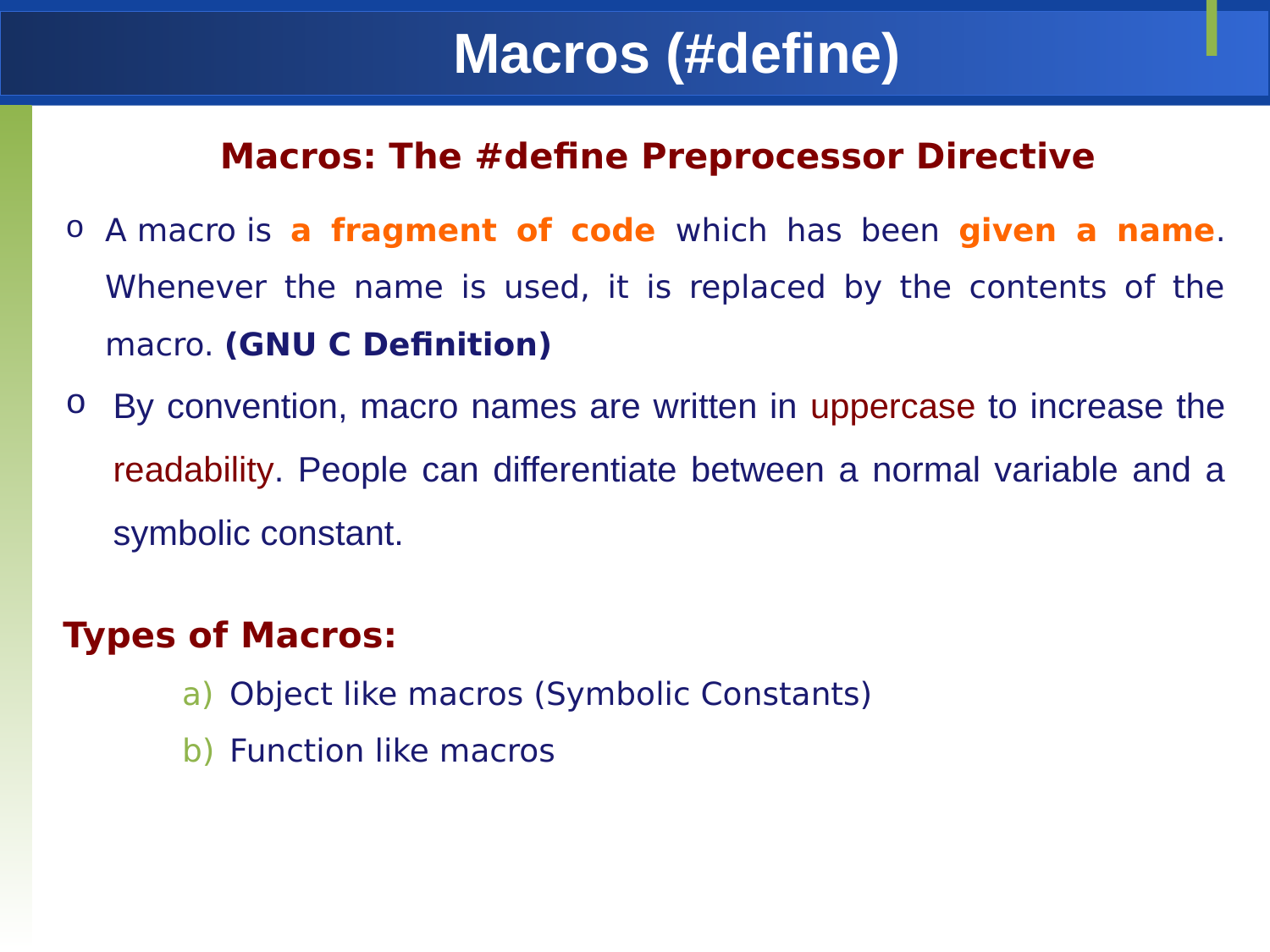

# Macros (#define)
Macros: The #define Preprocessor Directive
A macro is a fragment of code which has been given a name. Whenever the name is used, it is replaced by the contents of the macro. (GNU C Definition)
By convention, macro names are written in uppercase to increase the readability. People can differentiate between a normal variable and a symbolic constant.

Types of Macros:
Object like macros (Symbolic Constants)
Function like macros